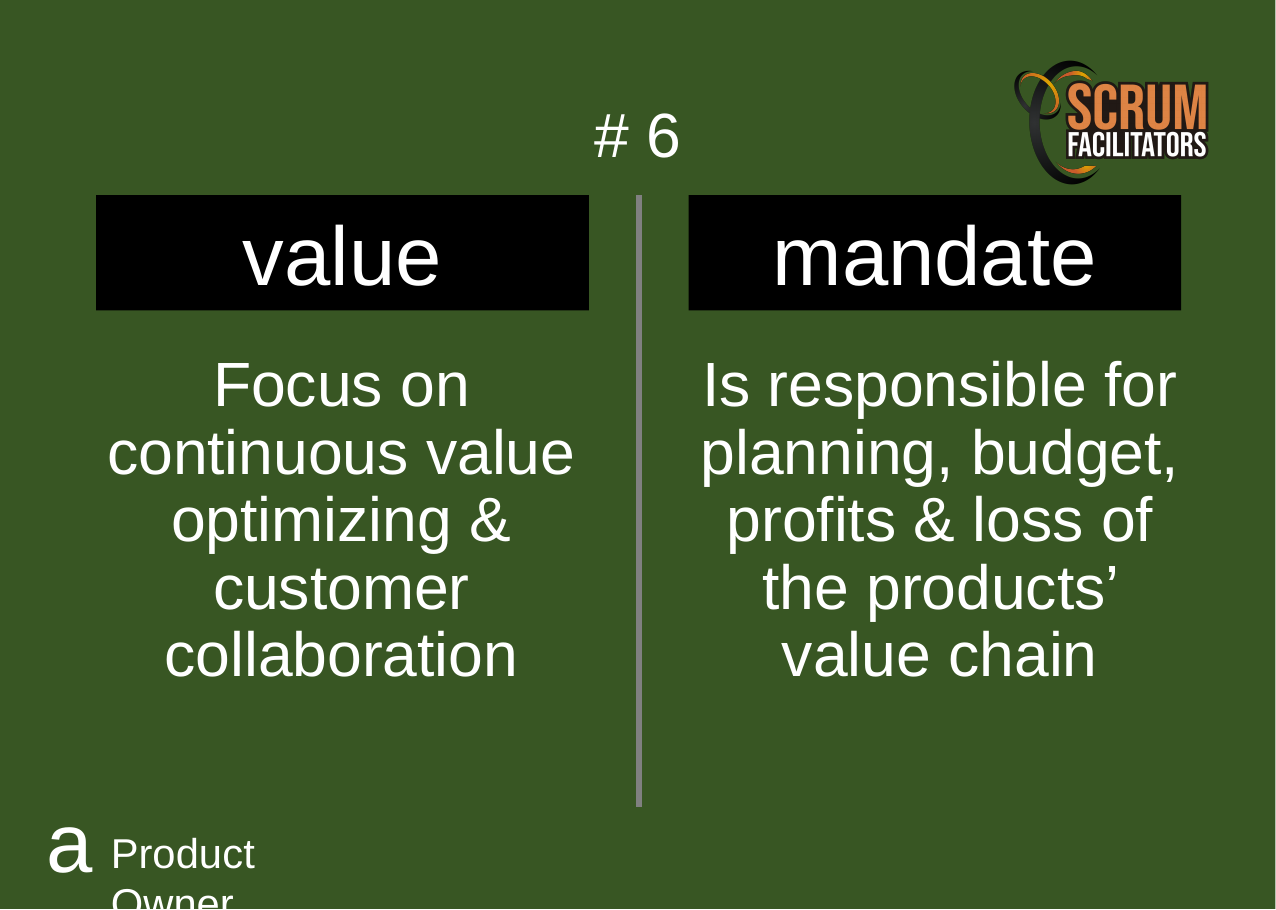

# 6
value
mandate
Focus on continuous value optimizing & customer collaboration
Is responsible for planning, budget, profits & loss of the products’ value chain
a
Product Owner